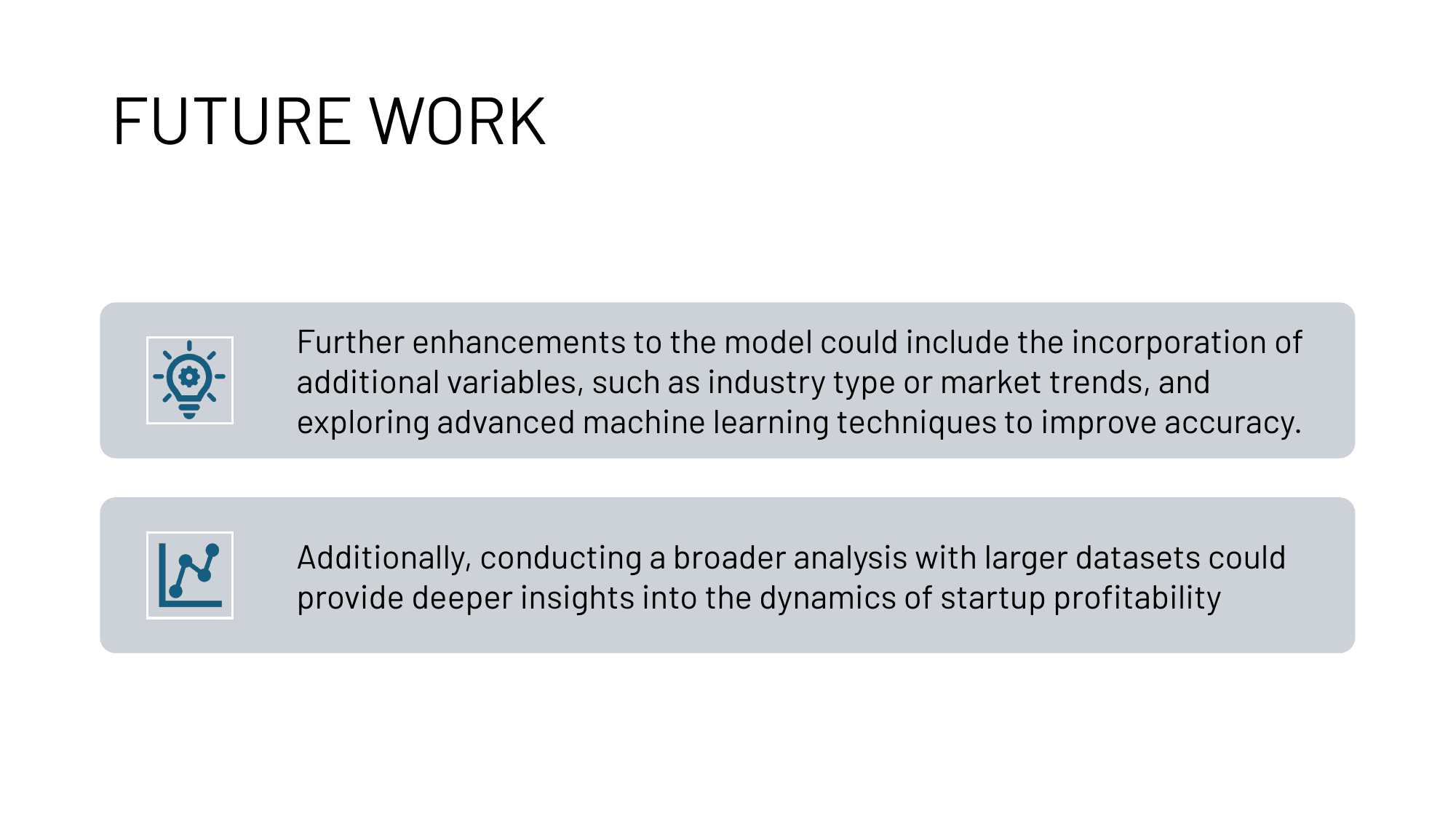

# FUTURE WORK
Further enhancements to the model could include the incorporation of additional variables, such as industry type or market trends, and exploring advanced machine learning techniques to improve accuracy.
Additionally, conducting a broader analysis with larger datasets could provide deeper insights into the dynamics of startup profitability